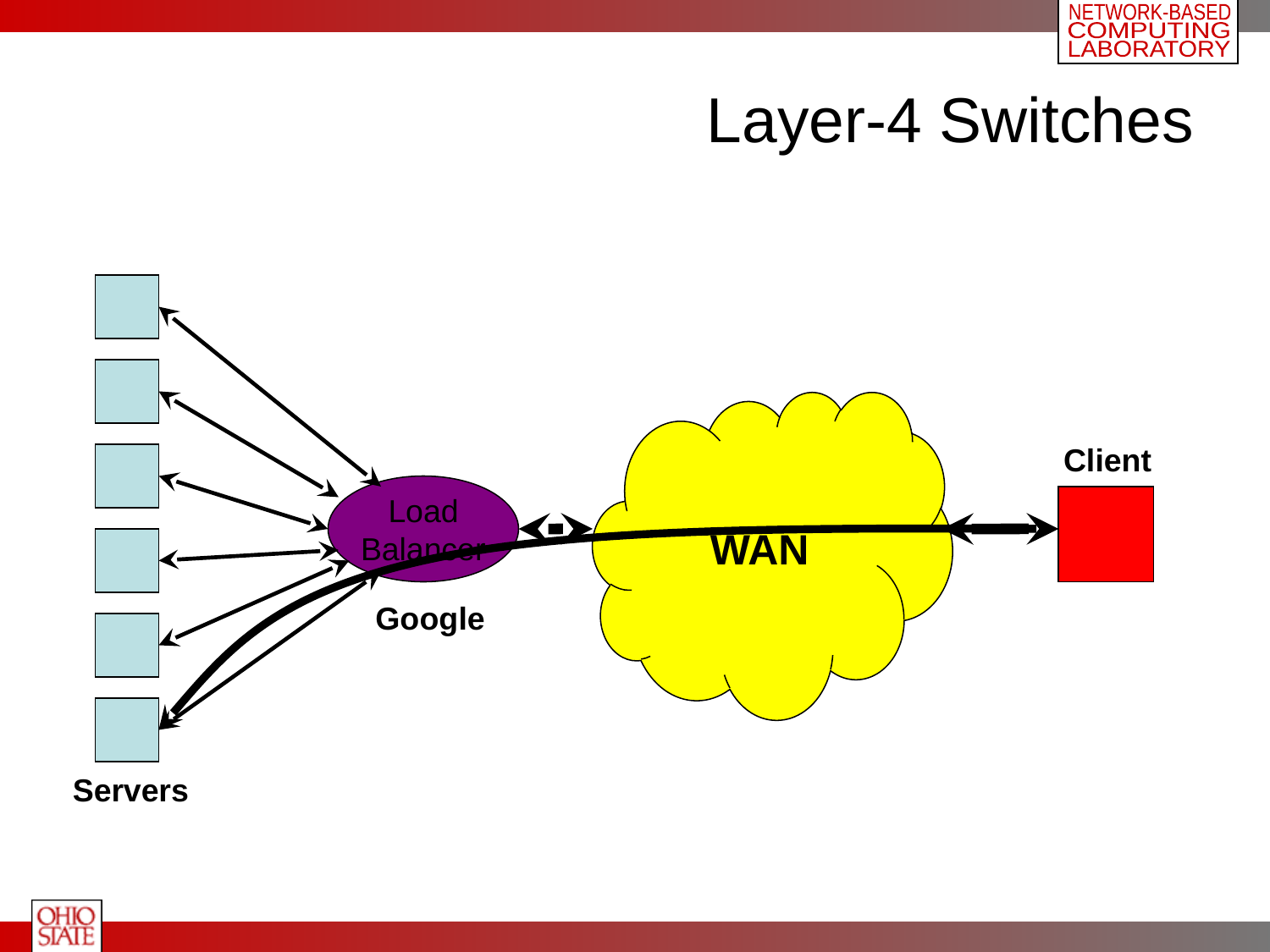

# Layer-4 Switches

WAN
Client

Load
Balancer

Google

Servers